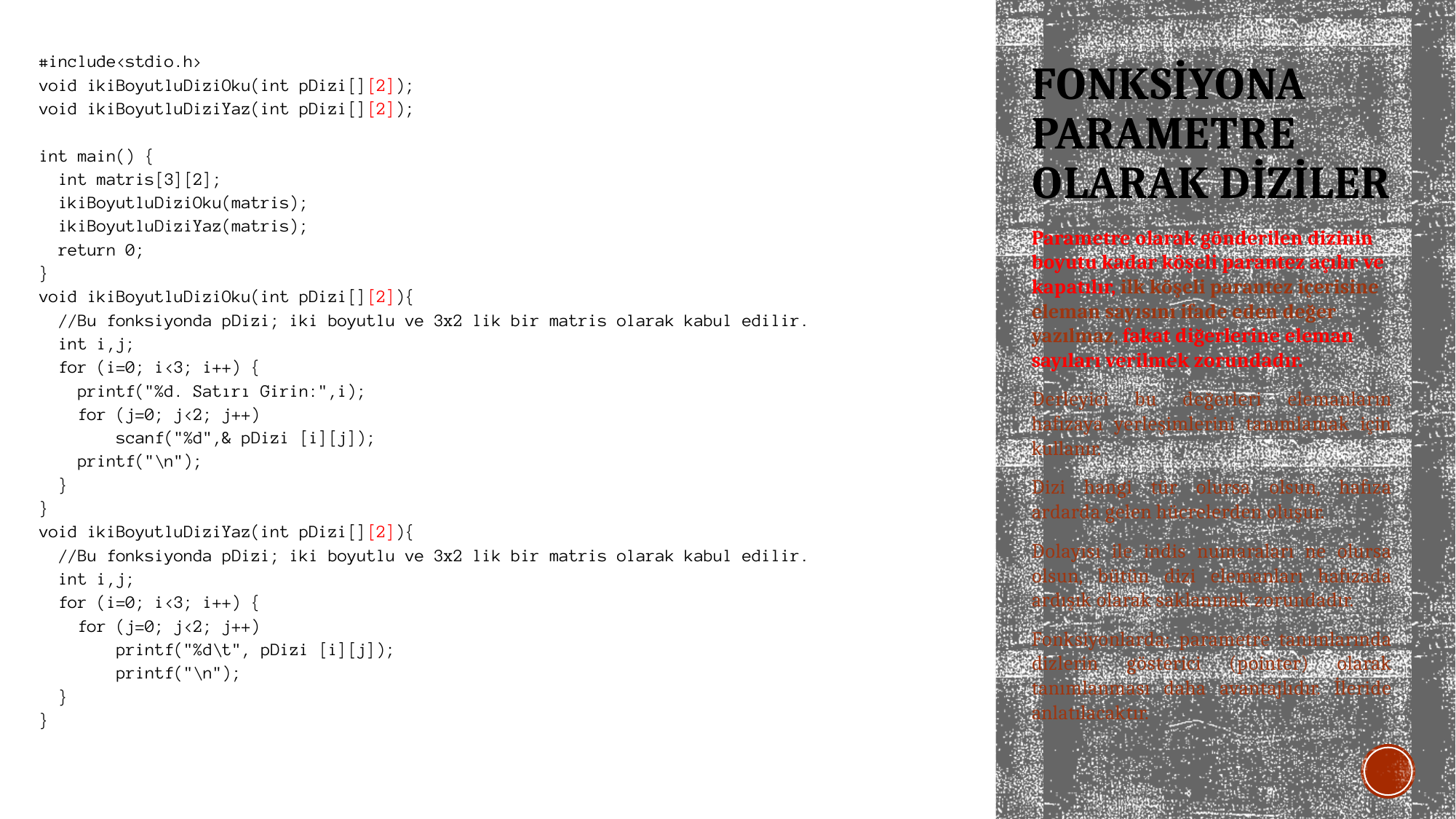

#include<stdio.h>
void ikiBoyutluDiziOku(int pDizi[][2]);
void ikiBoyutluDiziYaz(int pDizi[][2]);

int main() {
  int matris[3][2];
  ikiBoyutluDiziOku(matris);
  ikiBoyutluDiziYaz(matris);
  return 0;
}
void ikiBoyutluDiziOku(int pDizi[][2]){
  //Bu fonksiyonda pDizi; iki boyutlu ve 3x2 lik bir matris olarak kabul edilir.
  int i,j;
  for (i=0; i<3; i++) {
    printf("%d. Satırı Girin:",i);
    for (j=0; j<2; j++)
        scanf("%d",& pDizi [i][j]);
    printf("\n");
  }
}
void ikiBoyutluDiziYaz(int pDizi[][2]){
  //Bu fonksiyonda pDizi; iki boyutlu ve 3x2 lik bir matris olarak kabul edilir.
  int i,j;
  for (i=0; i<3; i++) {
    for (j=0; j<2; j++)
        printf("%d\t", pDizi [i][j]);
        printf("\n");
  }
}

# FONKSİYONA PARAMETRE OLARAK DİZİLER
Parametre olarak gönderilen dizinin boyutu kadar köşeli parantez açılır ve kapatılır, ilk köşeli parantez içerisine eleman sayısını ifade eden değer yazılmaz, fakat diğerlerine eleman sayıları verilmek zorundadır.
Derleyici bu değerleri elemanların hafızaya yerleşimlerini tanımlamak için kullanır.
Dizi hangi tür olursa olsun, hafıza ardarda gelen hücrelerden oluşur.
Dolayısı ile indis numaraları ne olursa olsun, bütün dizi elemanları hafızada ardışık olarak saklanmak zorundadır.
Fonksiyonlarda; parametre tanımlarında dizlerin gösterici (pointer) olarak tanımlanması daha avantajlıdır. İleride anlatılacaktır.